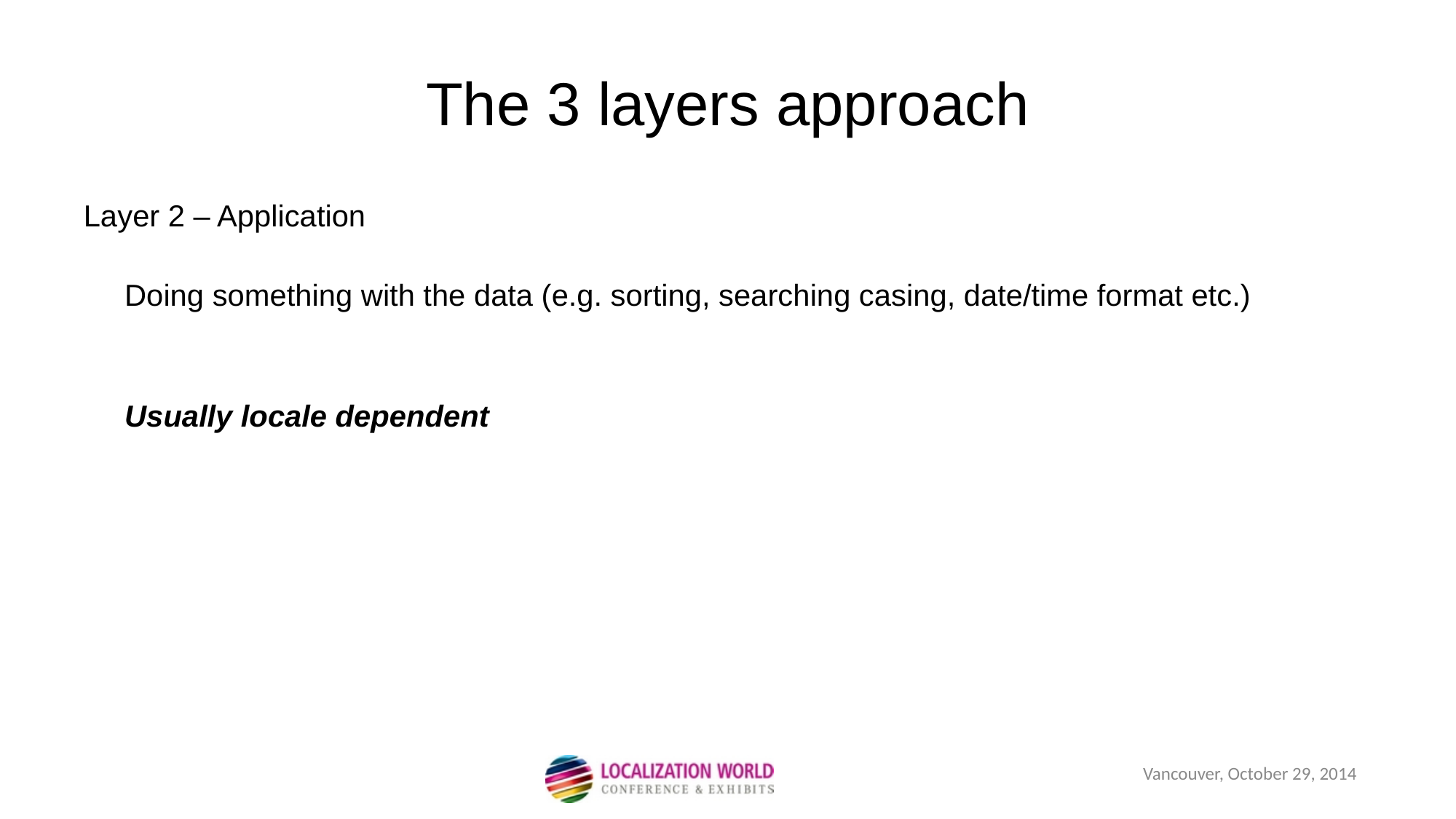

Layer 2 – Application
Doing something with the data (e.g. sorting, searching casing, date/time format etc.)

	Usually locale dependent
The 3 layers approach